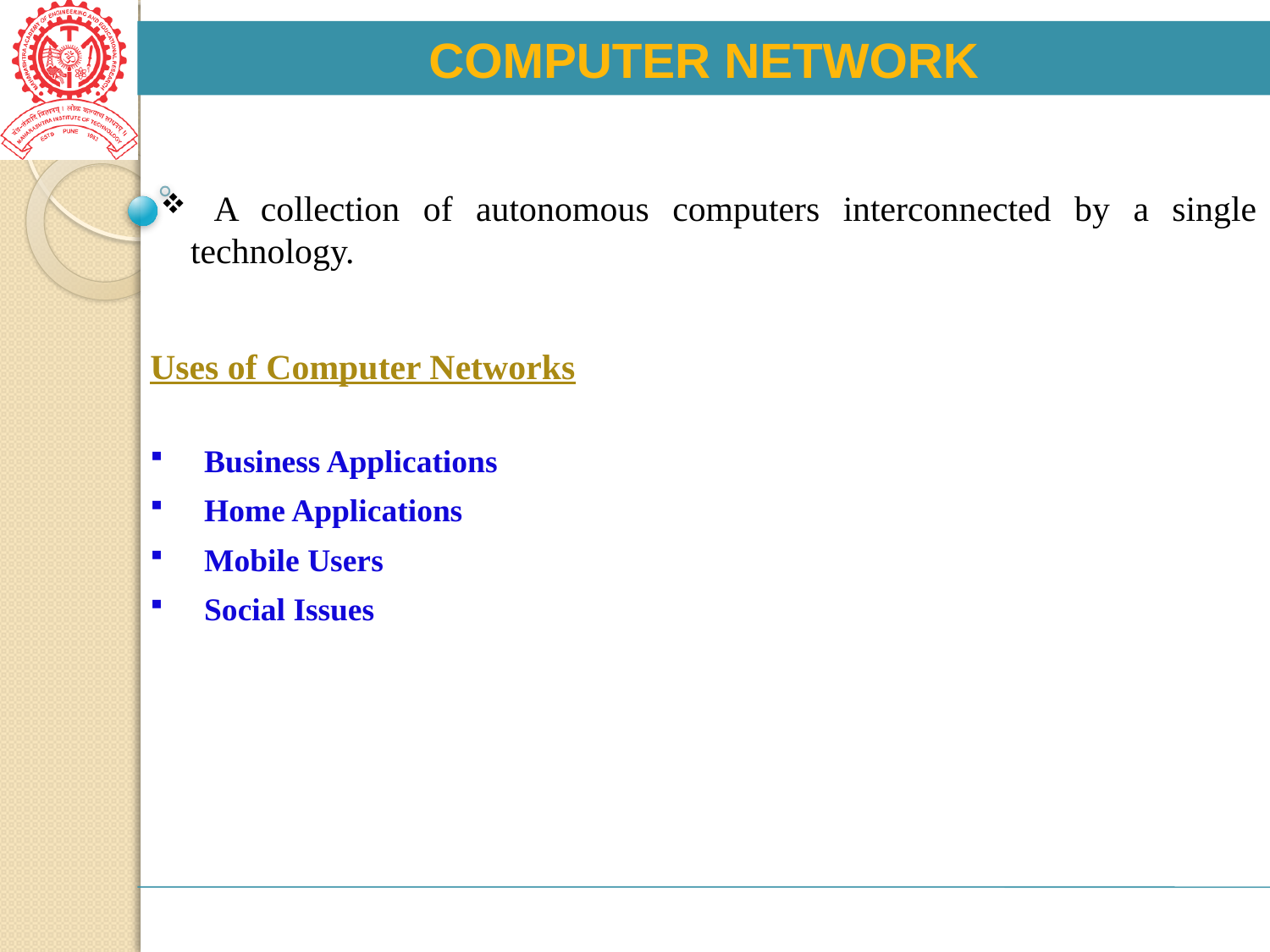

COMPUTER NETWORK
 A collection of autonomous computers interconnected by a single technology.
Uses of Computer Networks

   Business Applications
   Home Applications
   Mobile Users
   Social Issues